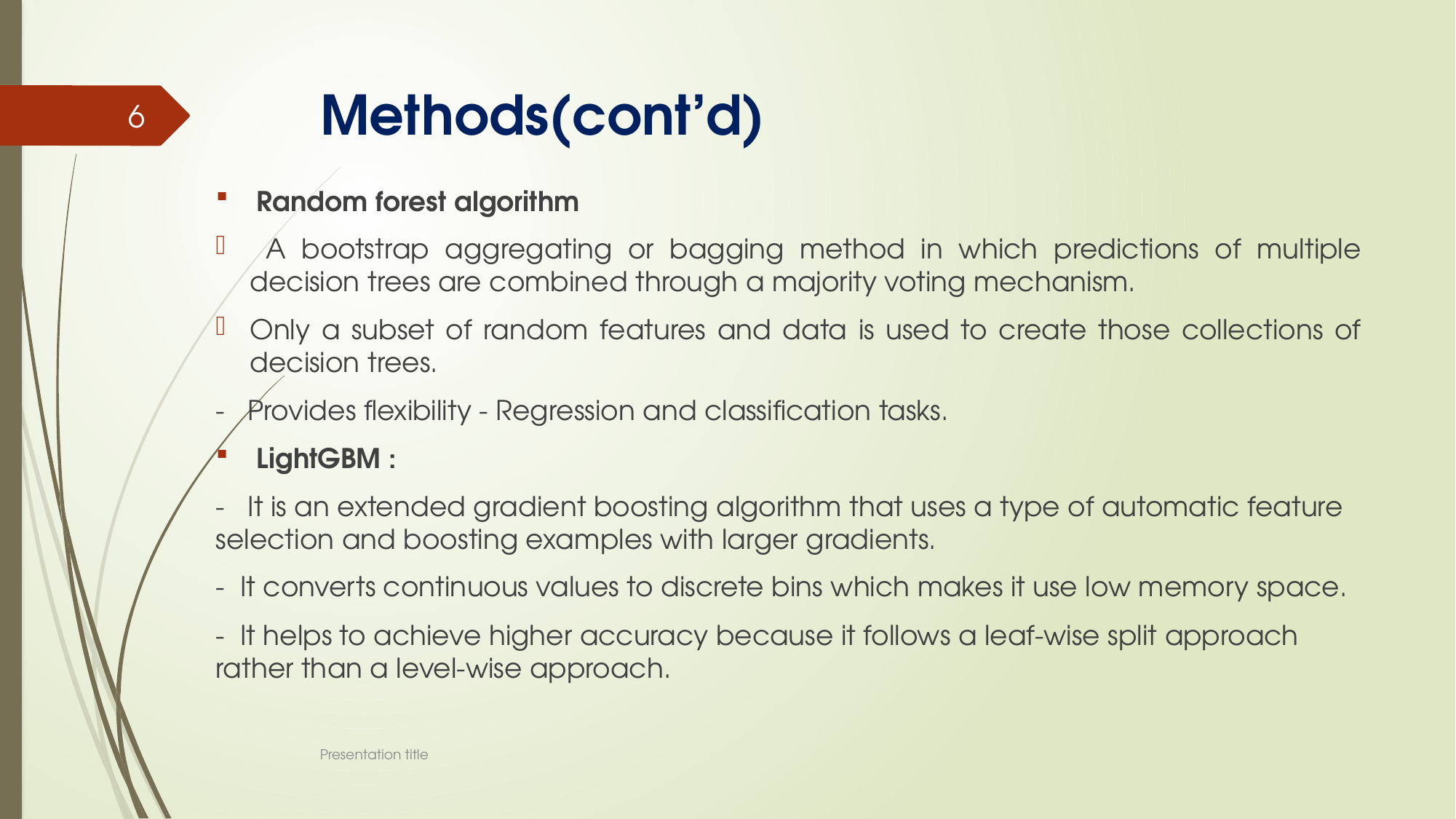

# Methods(cont’d)
6
Random forest algorithm
 A bootstrap aggregating or bagging method in which predictions of multiple decision trees are combined through a majority voting mechanism.
Only a subset of random features and data is used to create those collections of decision trees.
-   Provides flexibility - Regression and classification tasks.
LightGBM :
-   It is an extended gradient boosting algorithm that uses a type of automatic feature selection and boosting examples with larger gradients.
-  It converts continuous values to discrete bins which makes it use low memory space.
-  It helps to achieve higher accuracy because it follows a leaf-wise split approach rather than a level-wise approach.

Presentation title